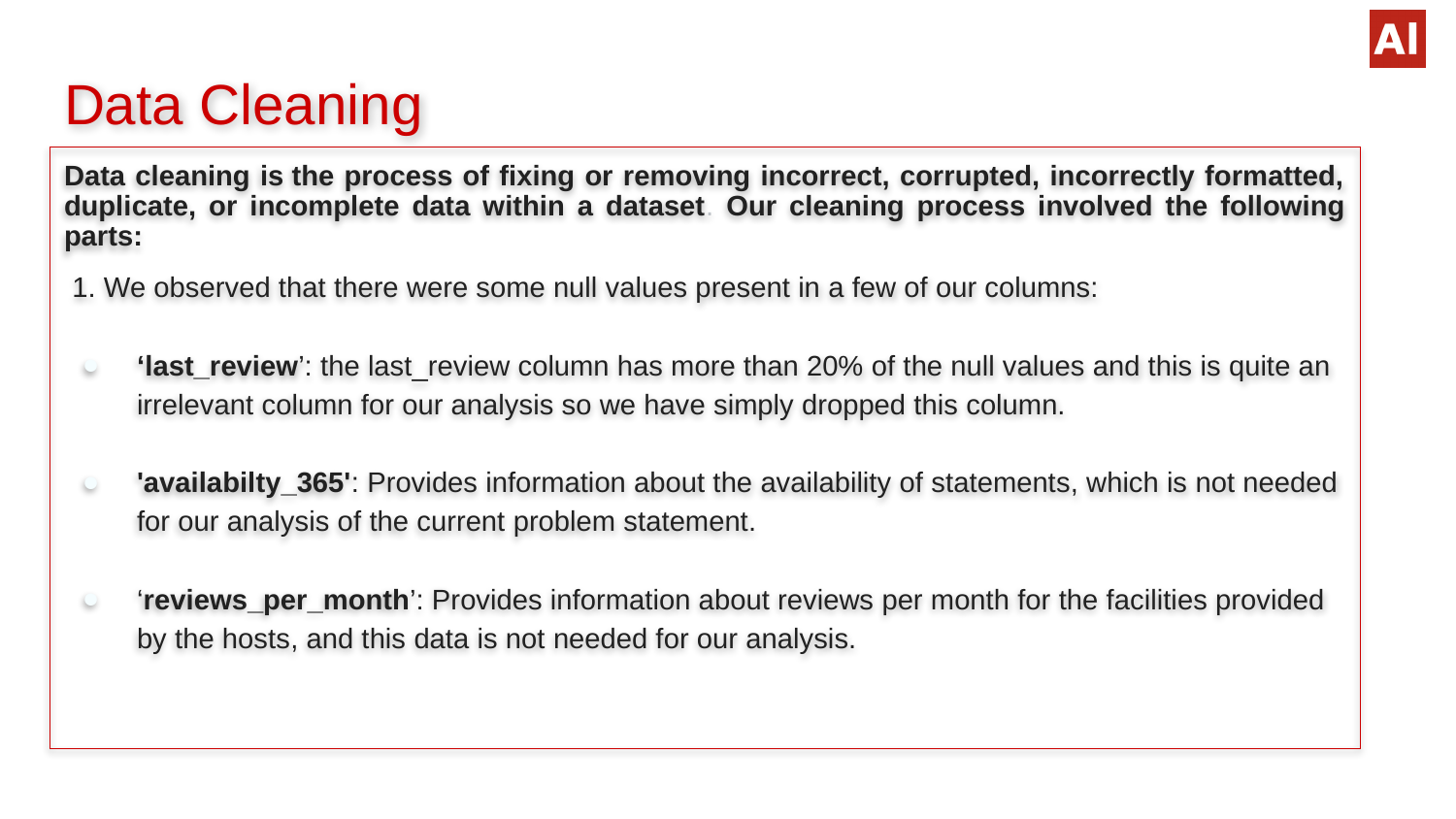

# Data Cleaning
Data cleaning is the process of fixing or removing incorrect, corrupted, incorrectly formatted, duplicate, or incomplete data within a dataset. Our cleaning process involved the following parts:
 1. We observed that there were some null values present in a few of our columns:

‘last_review’: the last_review column has more than 20% of the null values and this is quite an irrelevant column for our analysis so we have simply dropped this column.

'availabilty_365': Provides information about the availability of statements, which is not needed for our analysis of the current problem statement.

‘reviews_per_month’: Provides information about reviews per month for the facilities provided by the hosts, and this data is not needed for our analysis.